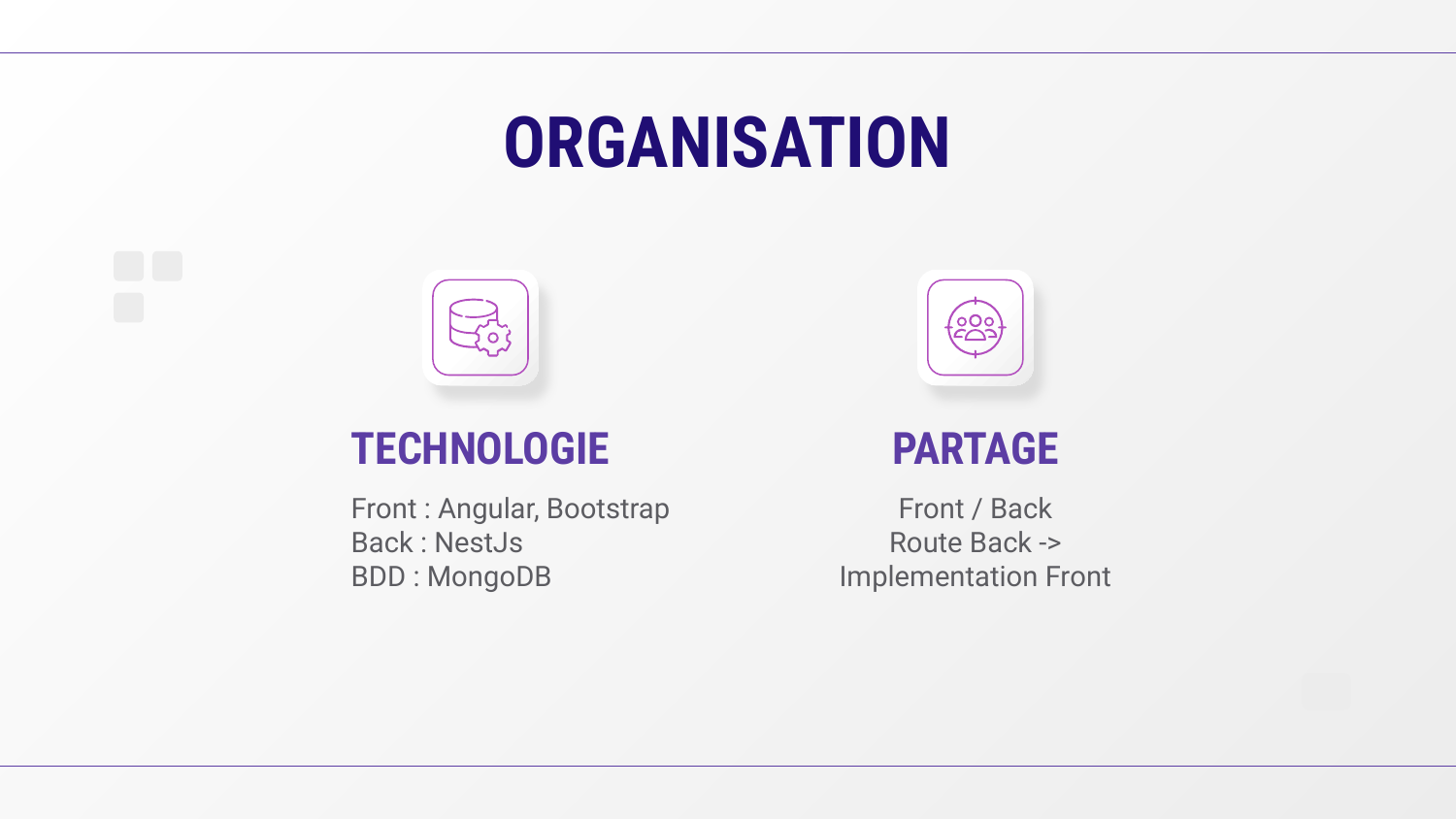

# ORGANISATION

TECHNOLOGIE
PARTAGE
Front : Angular, Bootstrap
Back : NestJs
BDD : MongoDB
Front / Back
Route Back -> Implementation Front